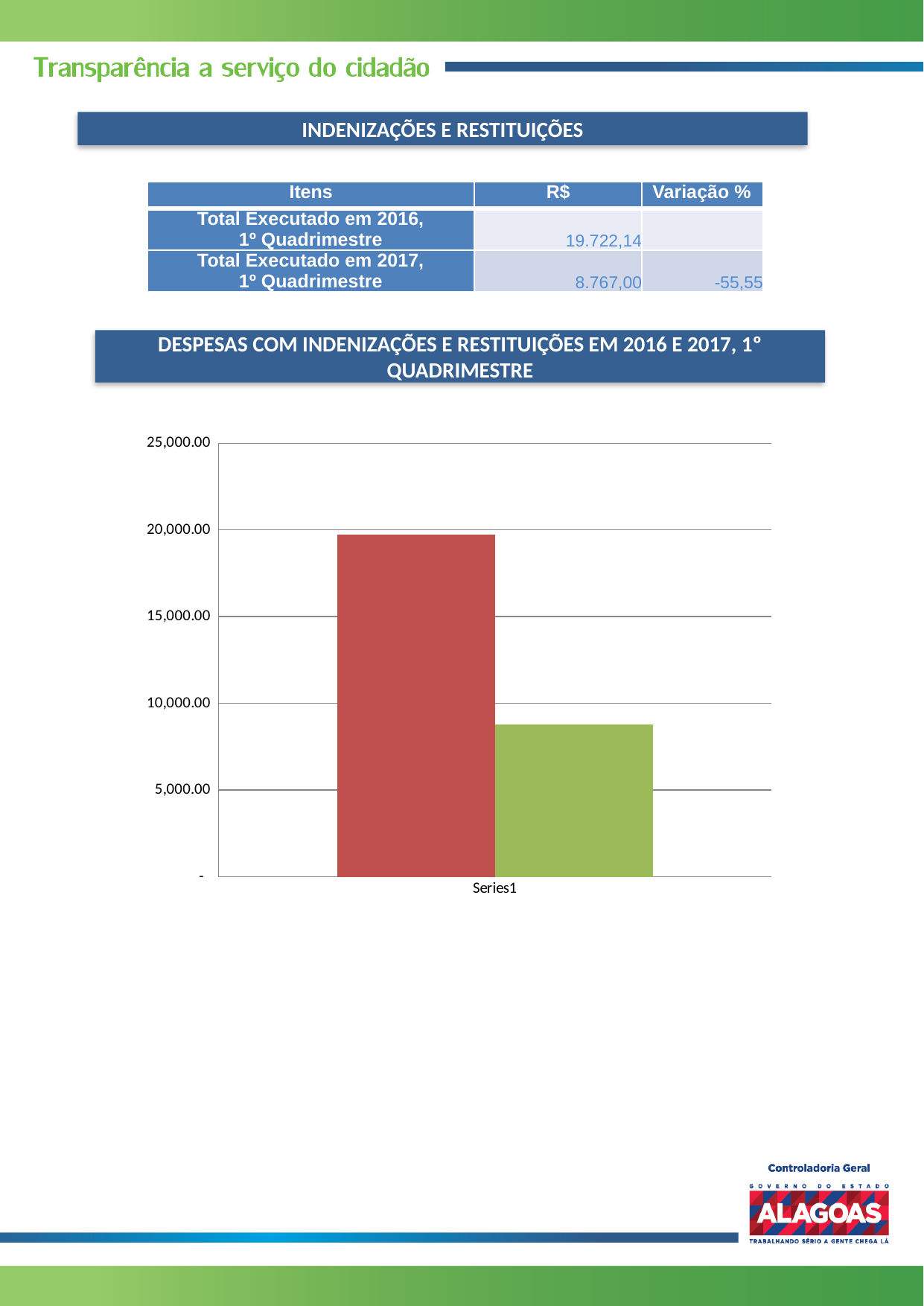

INDENIZAÇÕES E RESTITUIÇÕES
| Itens | R$ | Variação % |
| --- | --- | --- |
| Total Executado em 2016, 1º Quadrimestre | 19.722,14 |  |
| Total Executado em 2017, 1º Quadrimestre | 8.767,00 | -55,55 |
DESPESAS COM INDENIZAÇÕES E RESTITUIÇÕES EM 2016 E 2017, 1º QUADRIMESTRE

### Chart

| Category |  |  |
|---|---|---|